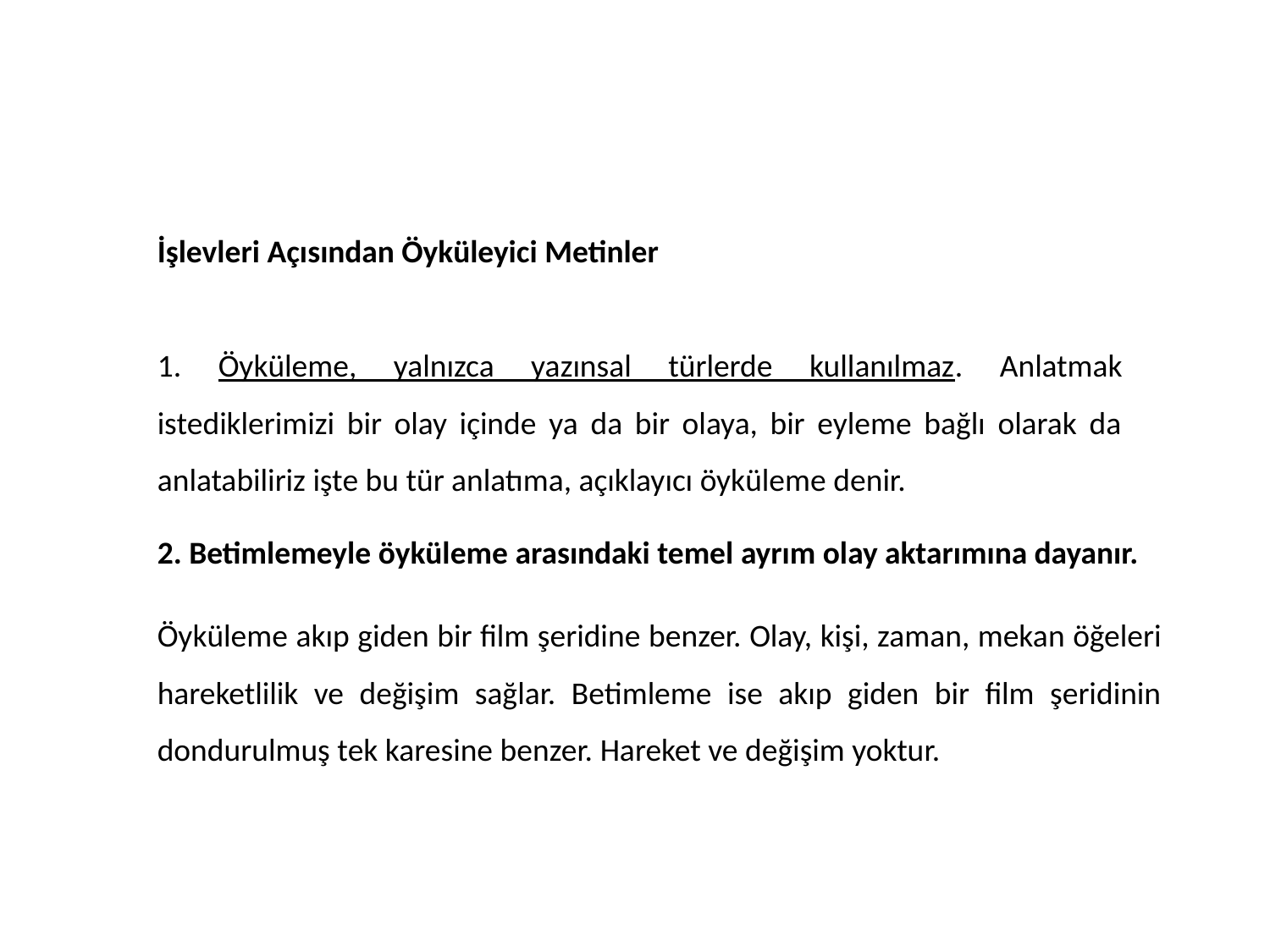

İşlevleri Açısından Öyküleyici Metinler

1. Öyküleme, yalnızca yazınsal türlerde kullanılmaz. Anlatmak istediklerimizi bir olay içinde ya da bir olaya, bir eyleme bağlı olarak da anlatabiliriz işte bu tür anlatıma, açıklayıcı öyküleme denir.
2. Betimlemeyle öyküleme arasındaki temel ayrım olay aktarımına dayanır.

Öyküleme akıp giden bir film şeridine benzer. Olay, kişi, zaman, mekan öğeleri hareketlilik ve değişim sağlar. Betimleme ise akıp giden bir film şeridinin dondurulmuş tek karesine benzer. Hareket ve değişim yoktur.